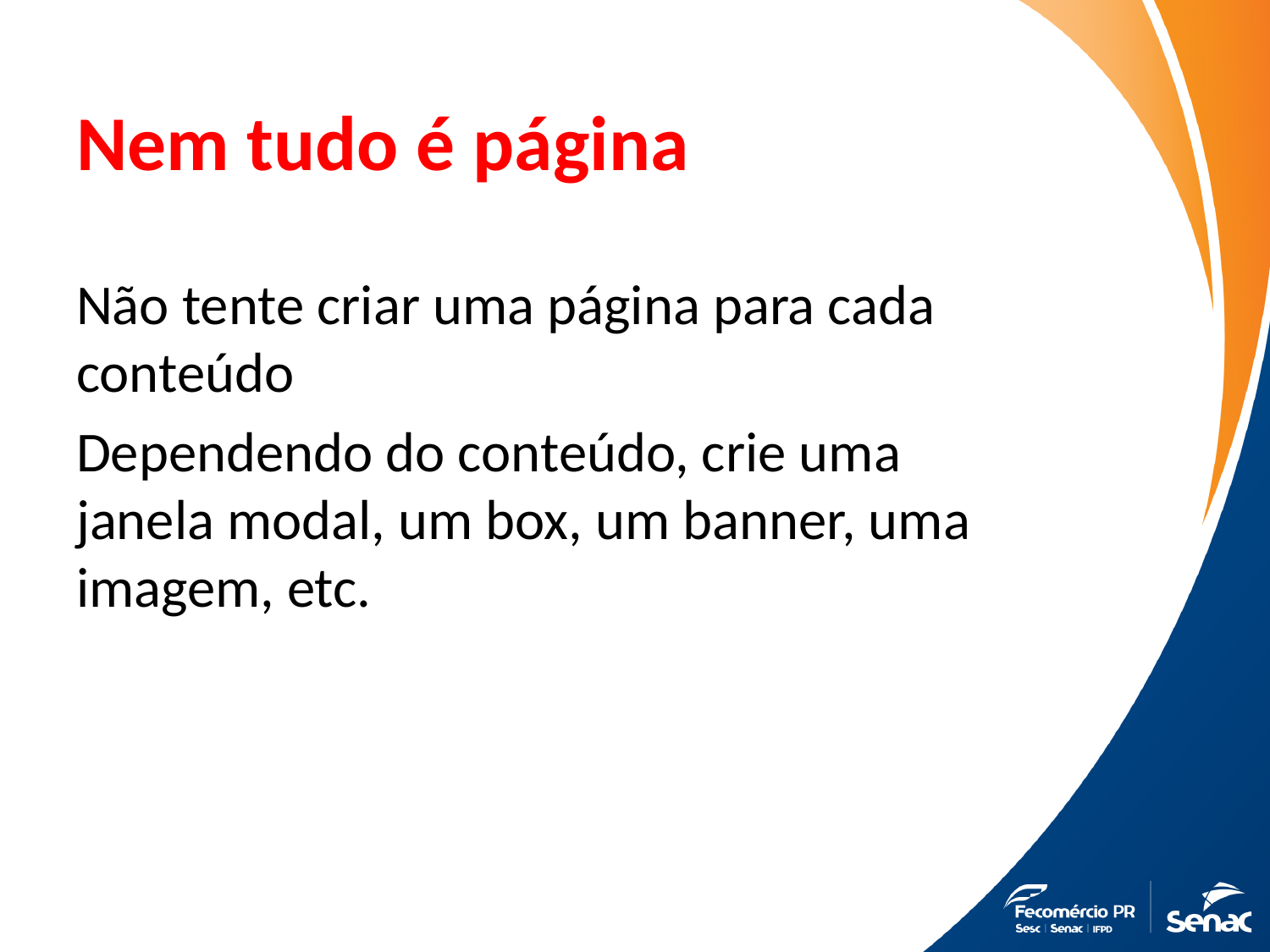

# Nem tudo é página
Não tente criar uma página para cada conteúdo
Dependendo do conteúdo, crie uma janela modal, um box, um banner, uma imagem, etc.